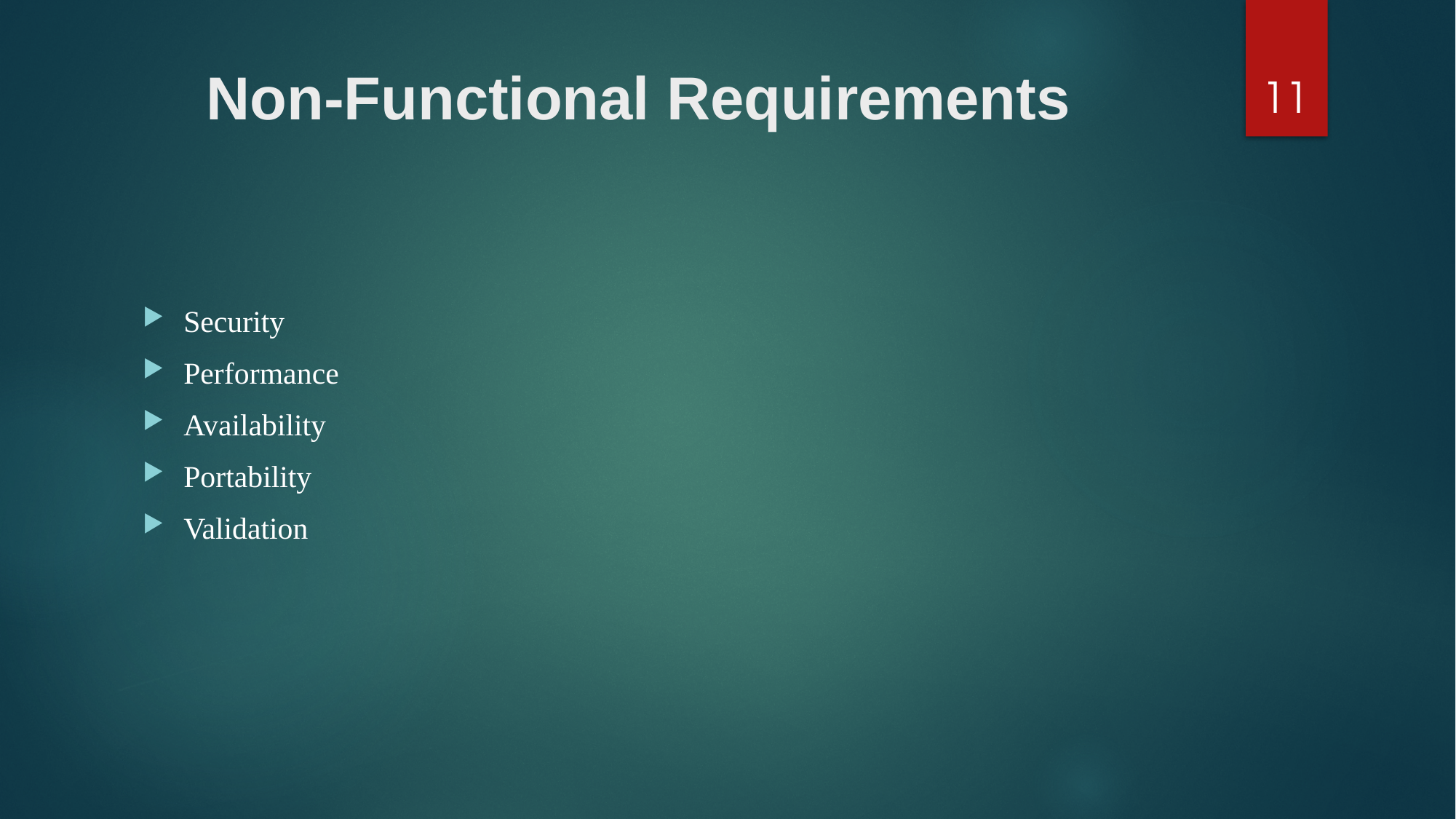

11
# Non-Functional Requirements

Security
Performance
Availability
Portability
Validation